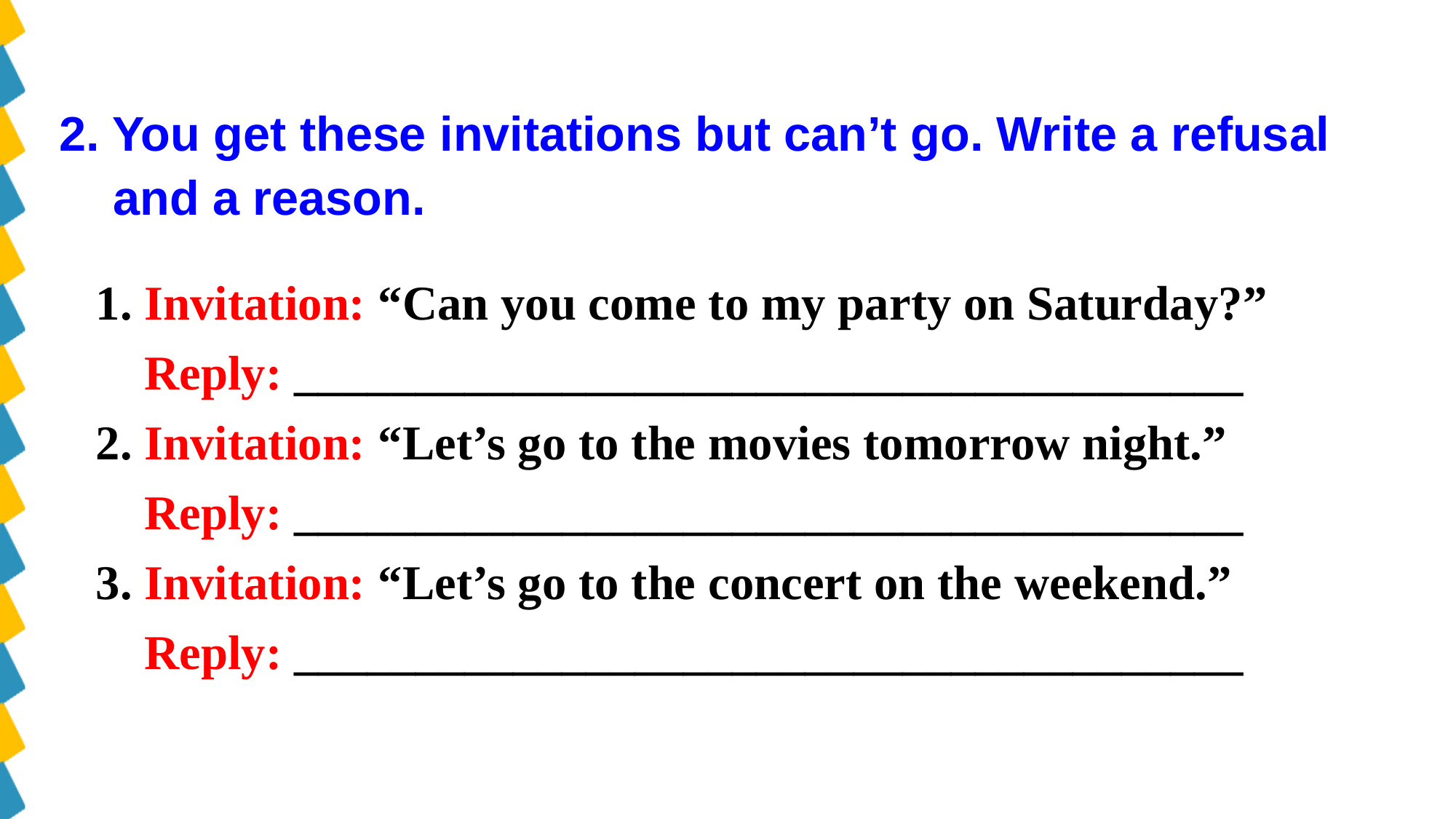

2. You get these invitations but can’t go. Write a refusal and a reason.
1. Invitation: “Can you come to my party on Saturday?”
    Reply: _______________________________________
2. Invitation: “Let’s go to the movies tomorrow night.”
    Reply: _______________________________________
3. Invitation: “Let’s go to the concert on the weekend.”
    Reply: _______________________________________